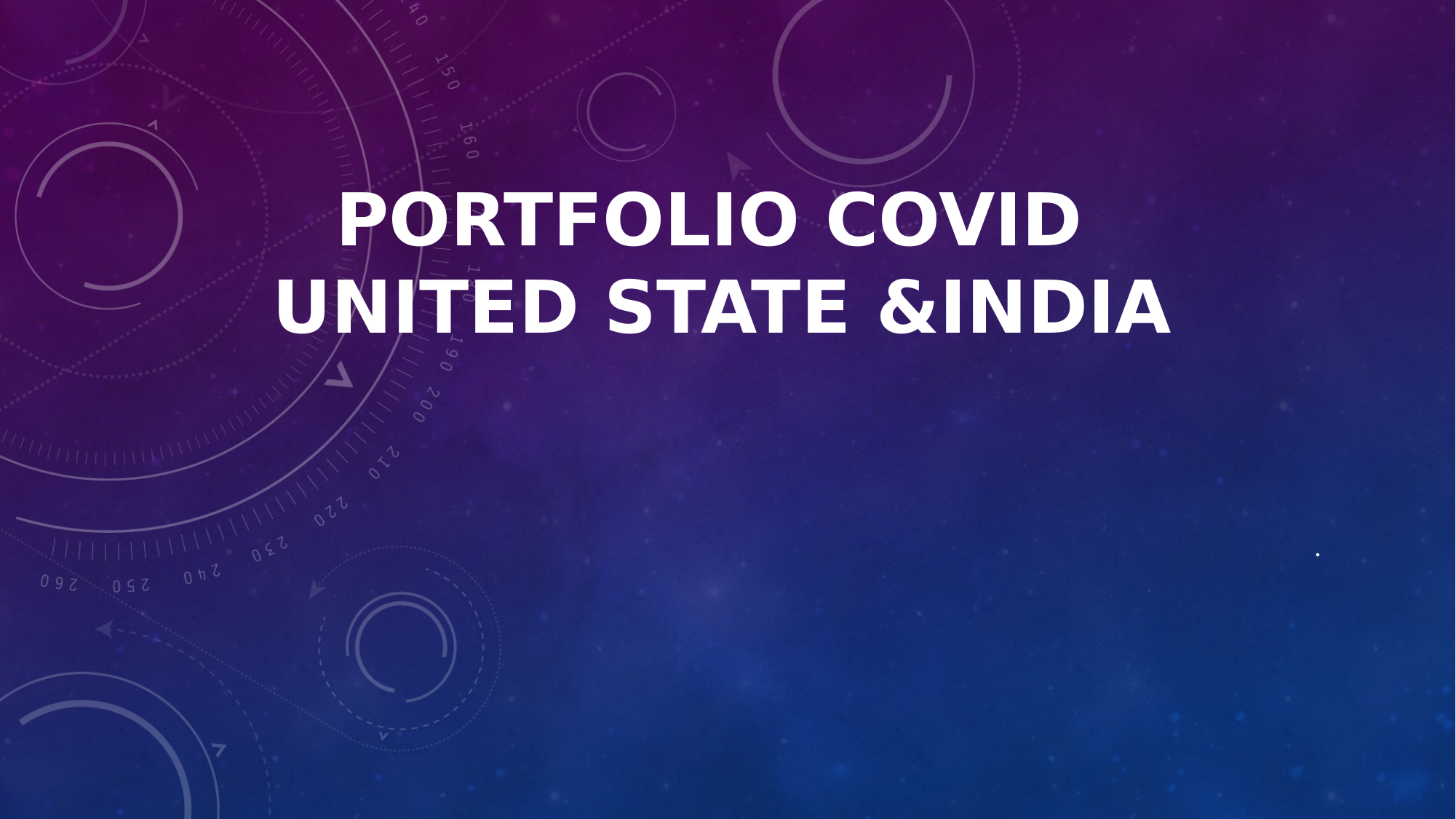

# PORTFOLIO COVID UNITED STATE &INDIA
.